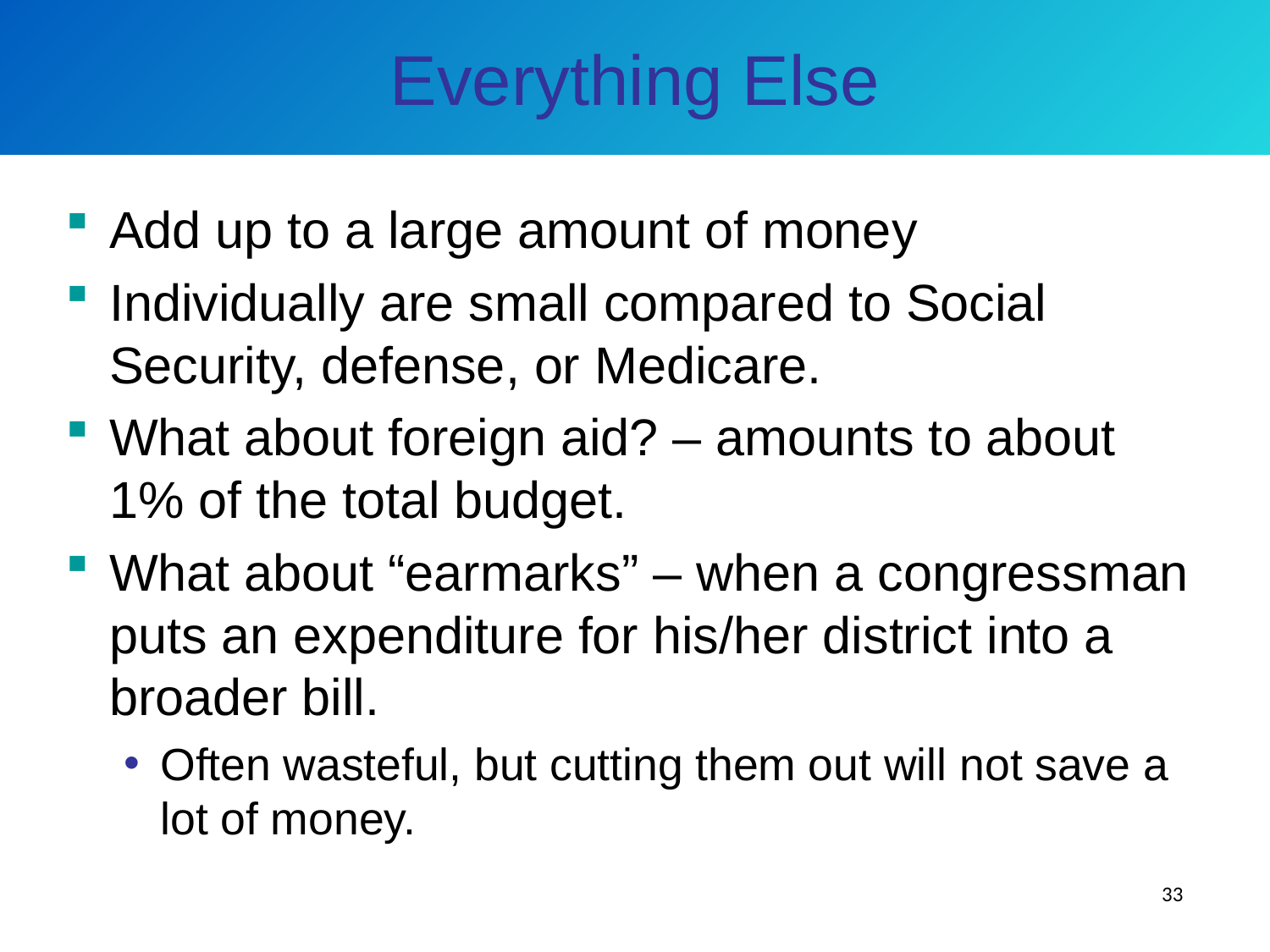

# Everything Else
Add up to a large amount of money
Individually are small compared to Social Security, defense, or Medicare.
What about foreign aid? – amounts to about 1% of the total budget.
What about “earmarks” – when a congressman puts an expenditure for his/her district into a broader bill.
Often wasteful, but cutting them out will not save a lot of money.
33